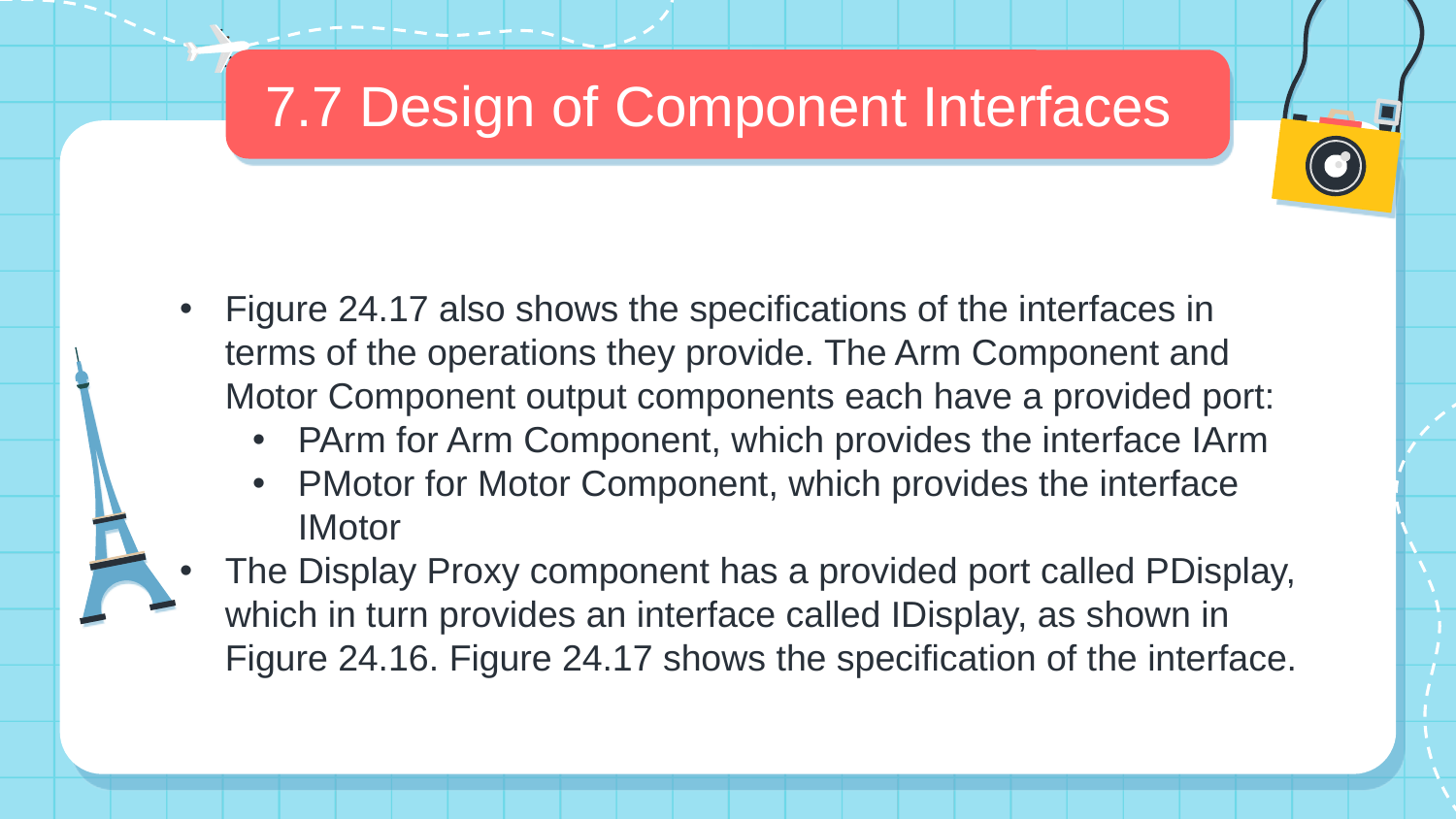

# 7.7 Design of Component Interfaces
Figure 24.17 also shows the specifications of the interfaces in terms of the operations they provide. The Arm Component and Motor Component output components each have a provided port:
PArm for Arm Component, which provides the interface IArm
PMotor for Motor Component, which provides the interface IMotor
The Display Proxy component has a provided port called PDisplay, which in turn provides an interface called IDisplay, as shown in Figure 24.16. Figure 24.17 shows the specification of the interface.